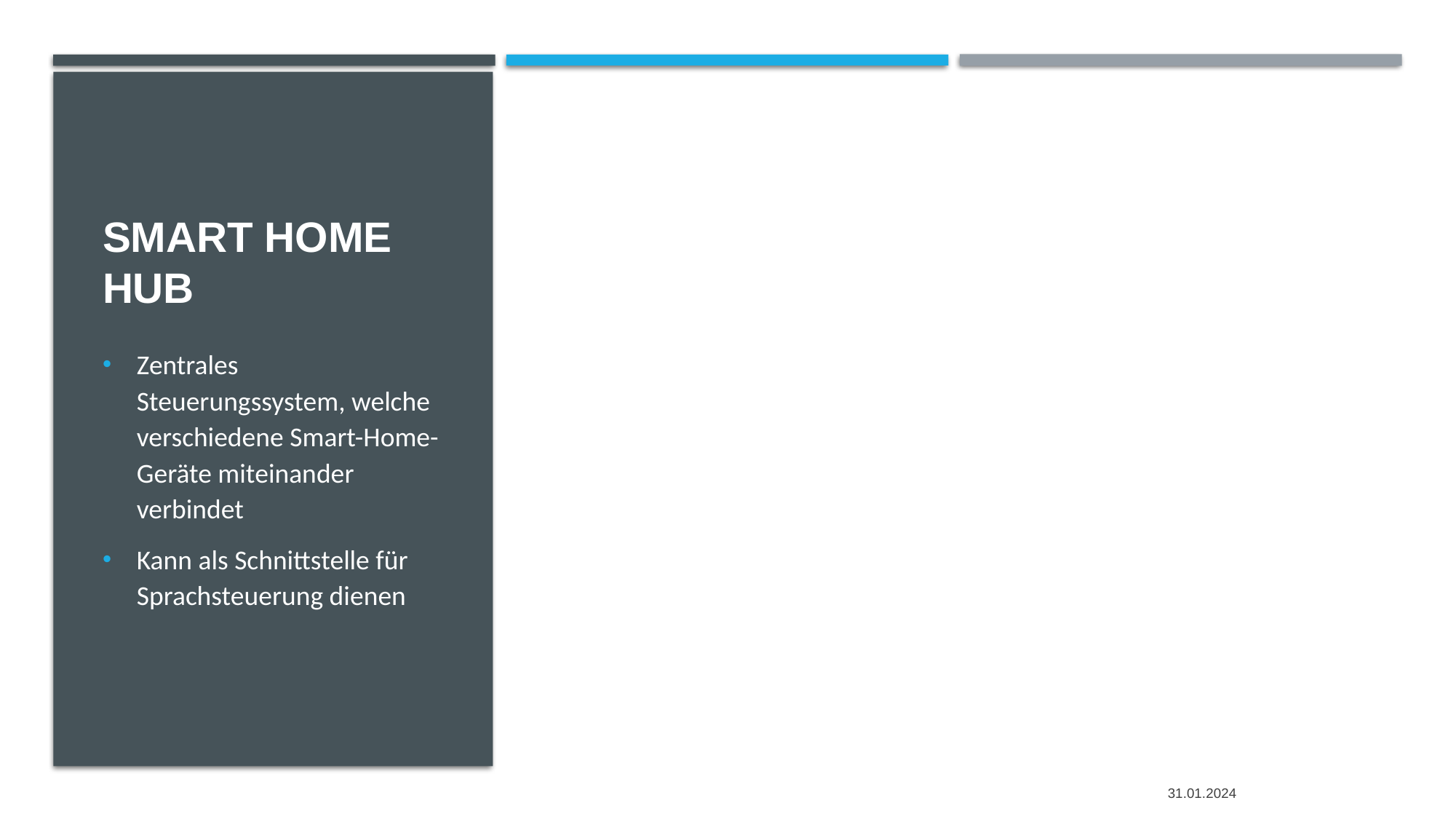

# Smart Home Hub

Zentrales Steuerungssystem, welche verschiedene Smart-Home-Geräte miteinander verbindet
Kann als Schnittstelle für Sprachsteuerung dienen
31.01.2024